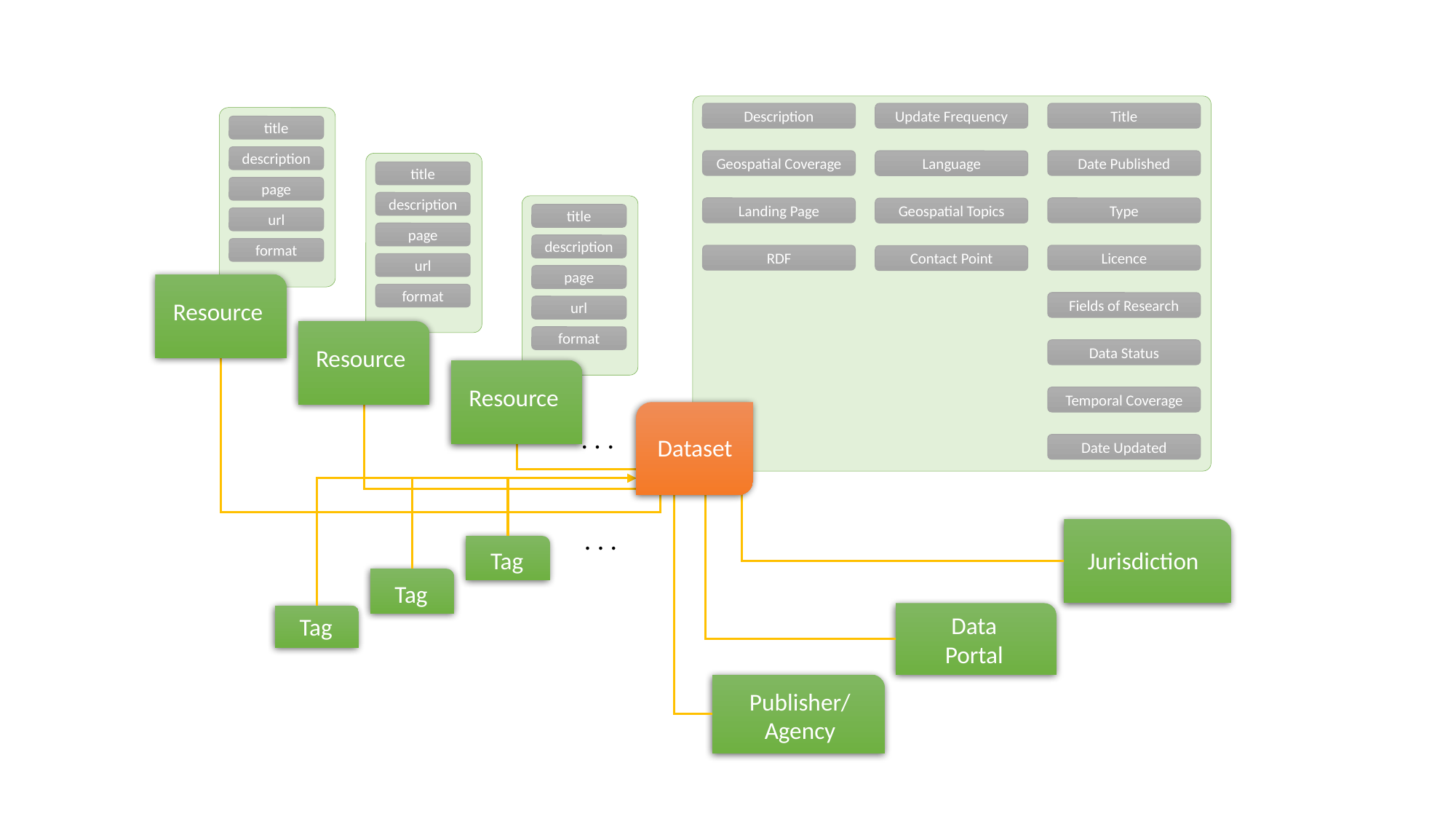

Description
Update Frequency
Title
Geospatial Coverage
Date Published
Language
Landing Page
Type
Geospatial Topics
RDF
Licence
Contact Point
Fields of Research
Data Status
Temporal Coverage
Date Updated

title
description
page
url
format

title
description
page
url
format

title
description
page
url
format

Resource

Resource

Resource

Dataset
. . .

. . .

Jurisdiction

Tag

Tag

Data Portal

Tag

Publisher/
Agency